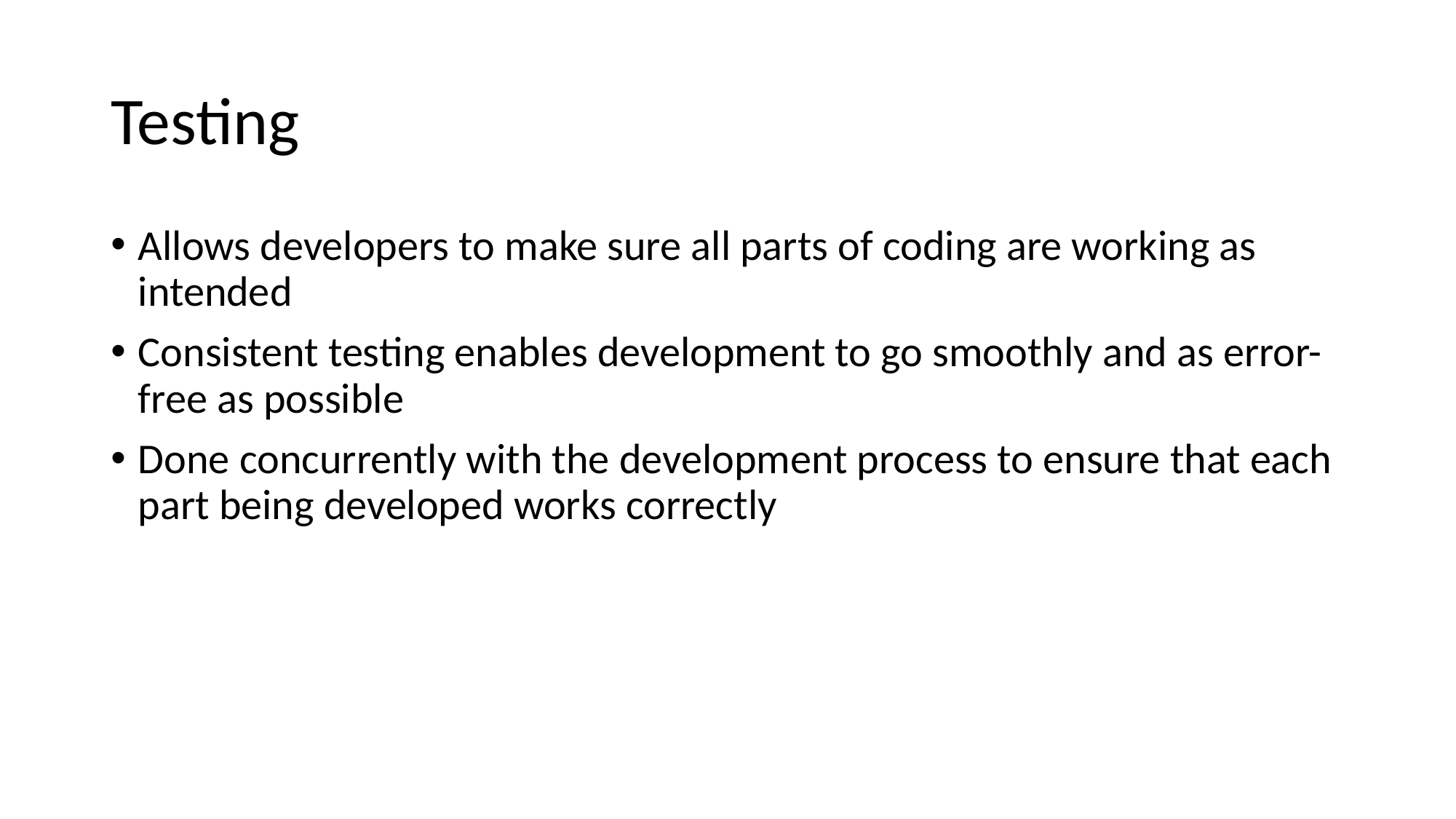

# Testing
Allows developers to make sure all parts of coding are working as intended
Consistent testing enables development to go smoothly and as error-free as possible
Done concurrently with the development process to ensure that each part being developed works correctly